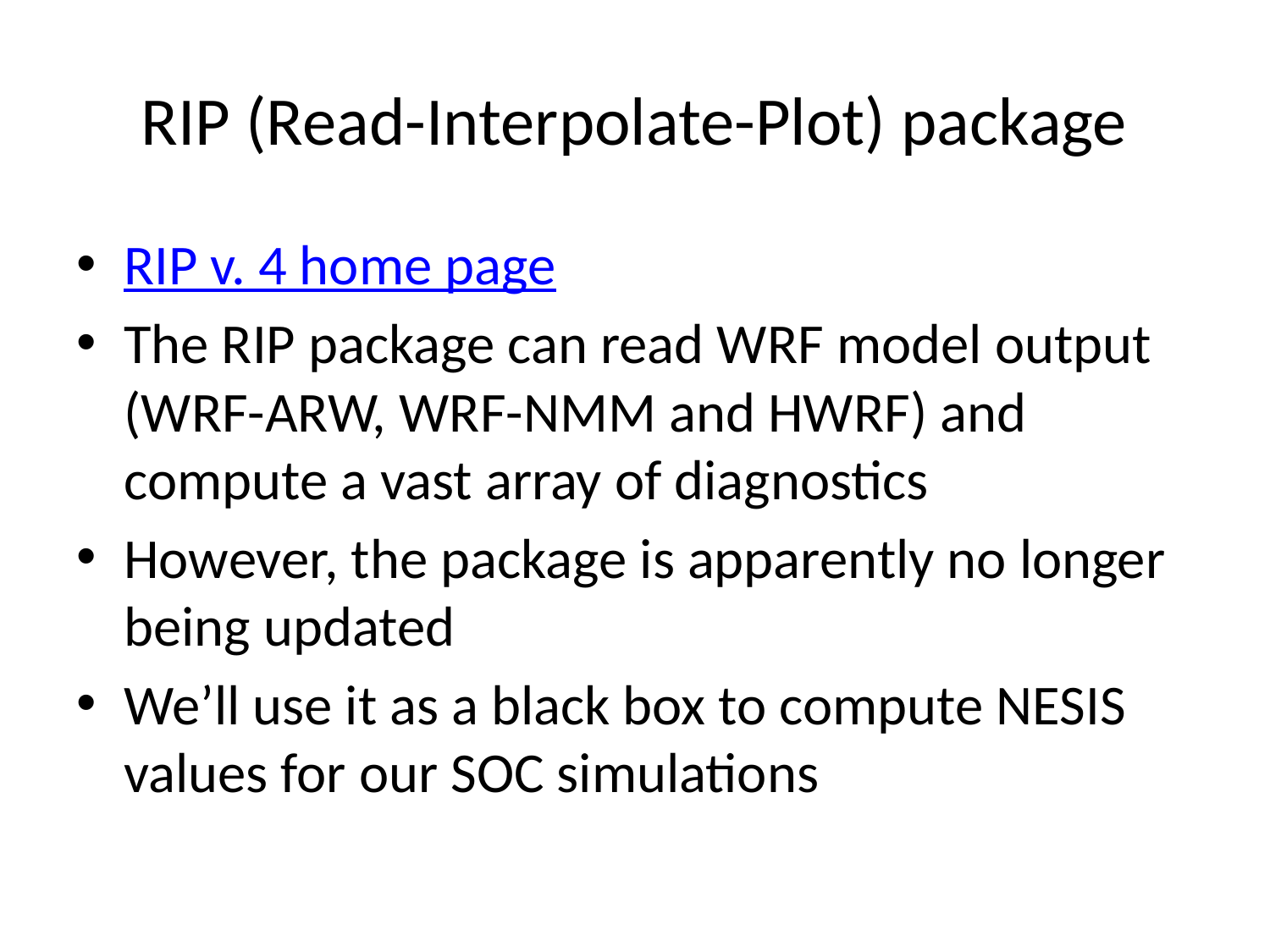

# RIP (Read-Interpolate-Plot) package
RIP v. 4 home page
The RIP package can read WRF model output (WRF-ARW, WRF-NMM and HWRF) and compute a vast array of diagnostics
However, the package is apparently no longer being updated
We’ll use it as a black box to compute NESIS values for our SOC simulations